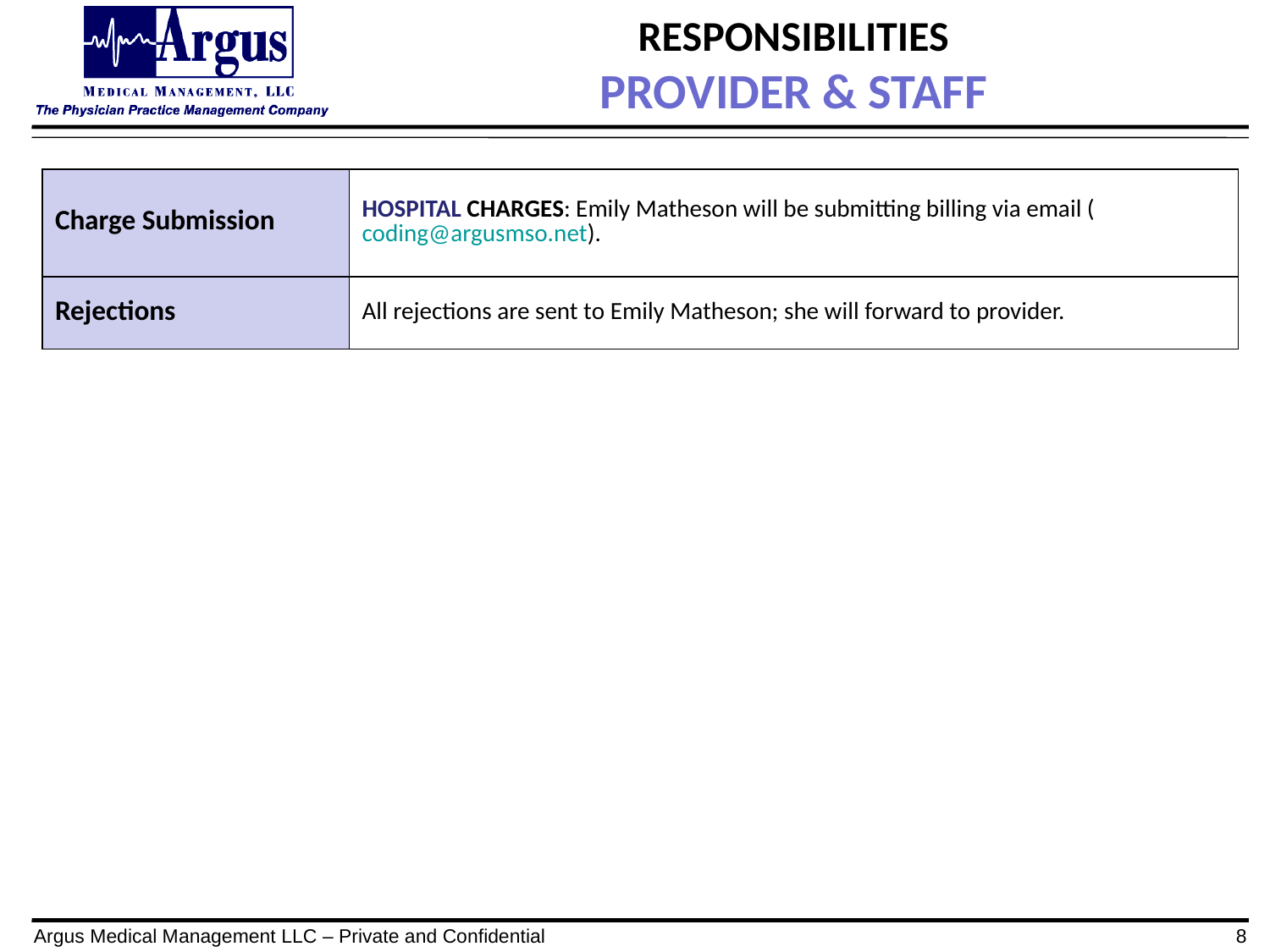

# RESPONSIBILITIES PROVIDER & STAFF
| Charge Submission | HOSPITAL CHARGES: Emily Matheson will be submitting billing via email (coding@argusmso.net). |
| --- | --- |
| Rejections | All rejections are sent to Emily Matheson; she will forward to provider. |
Argus Medical Management LLC – Private and Confidential
8